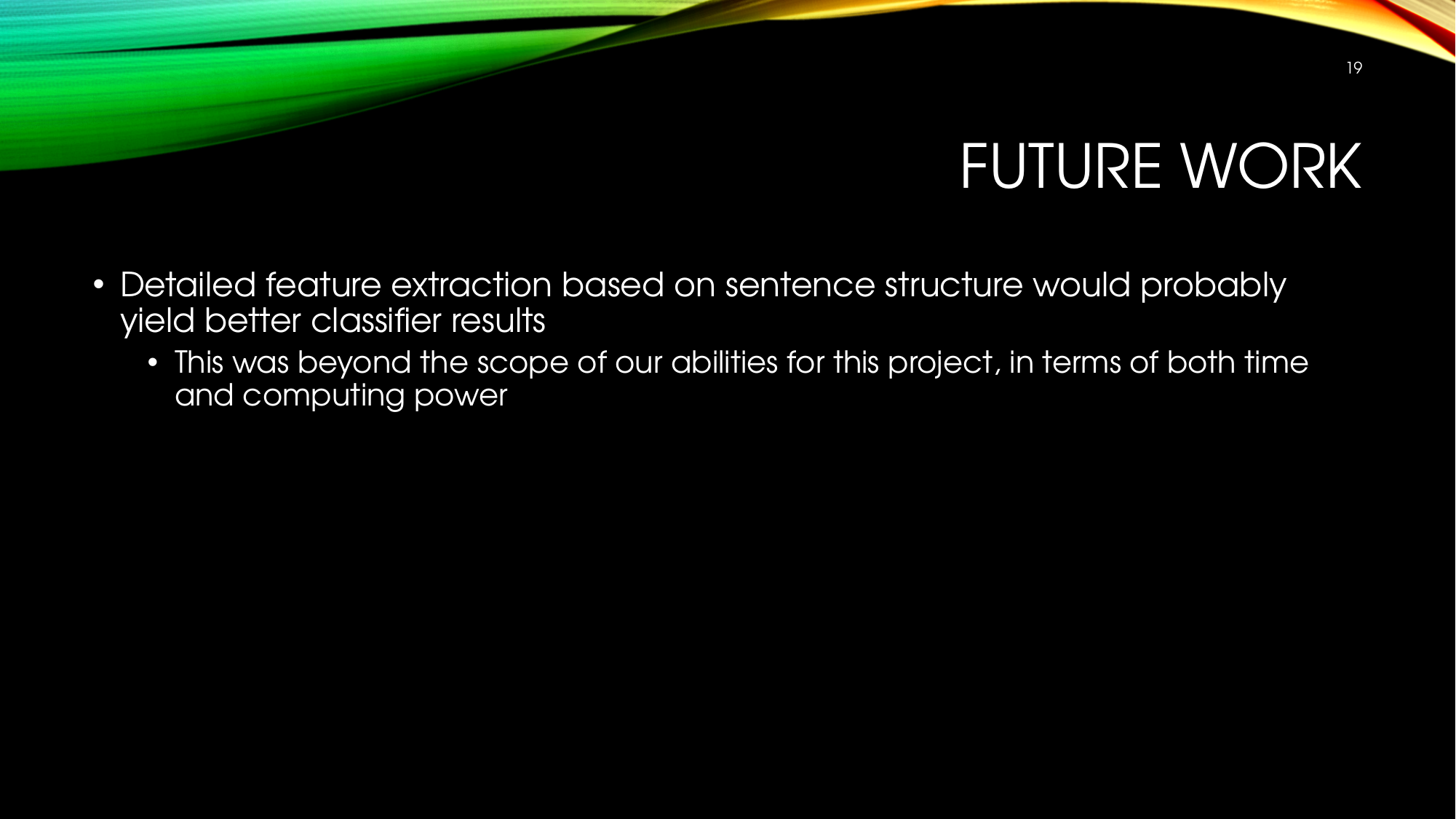

19
# Future Work
Detailed feature extraction based on sentence structure would probably yield better classifier results
This was beyond the scope of our abilities for this project, in terms of both time and computing power